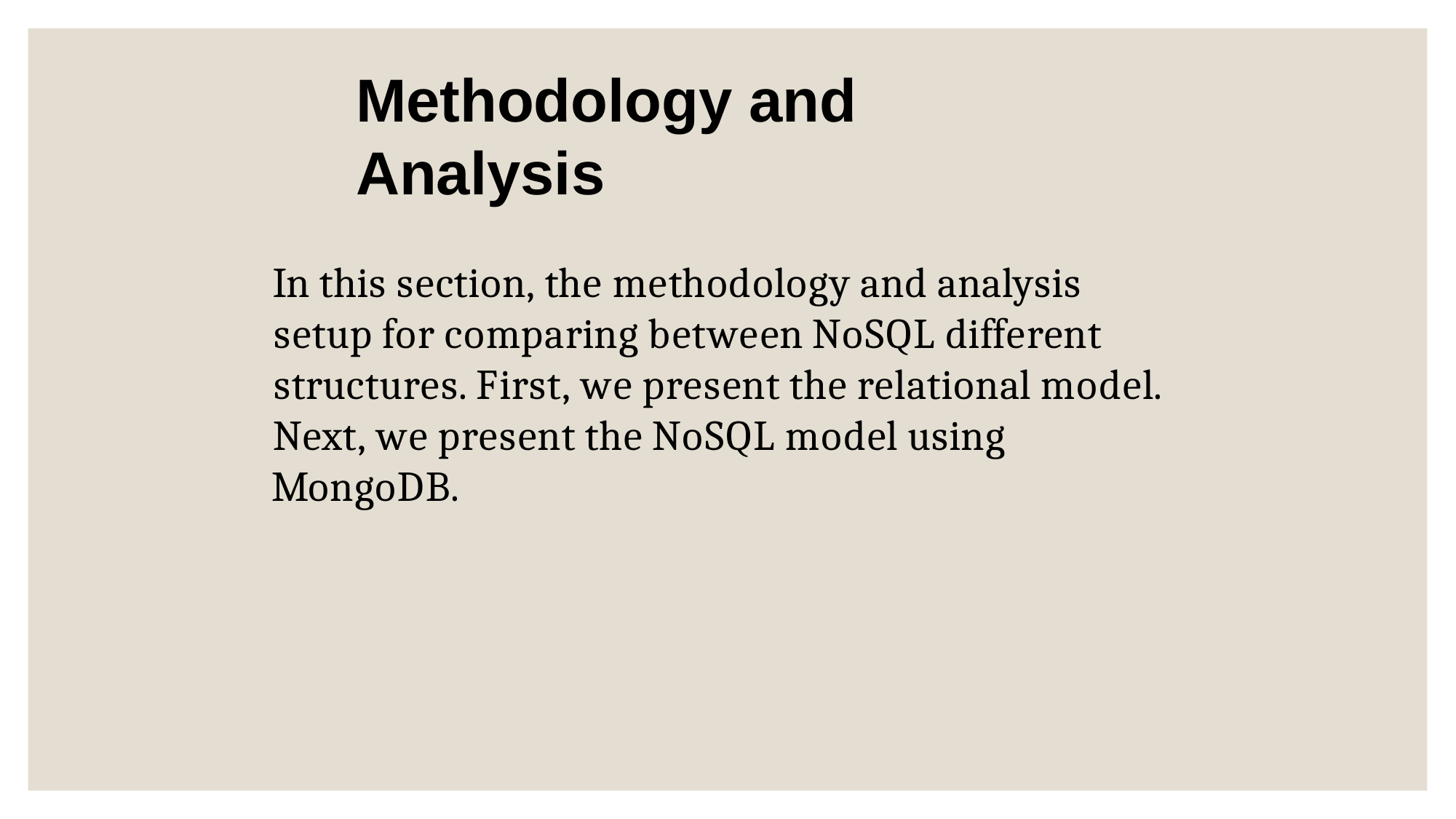

Methodology and Analysis
In this section, the methodology and analysis setup for comparing between NoSQL different structures. First, we present the relational model. Next, we present the NoSQL model using MongoDB.